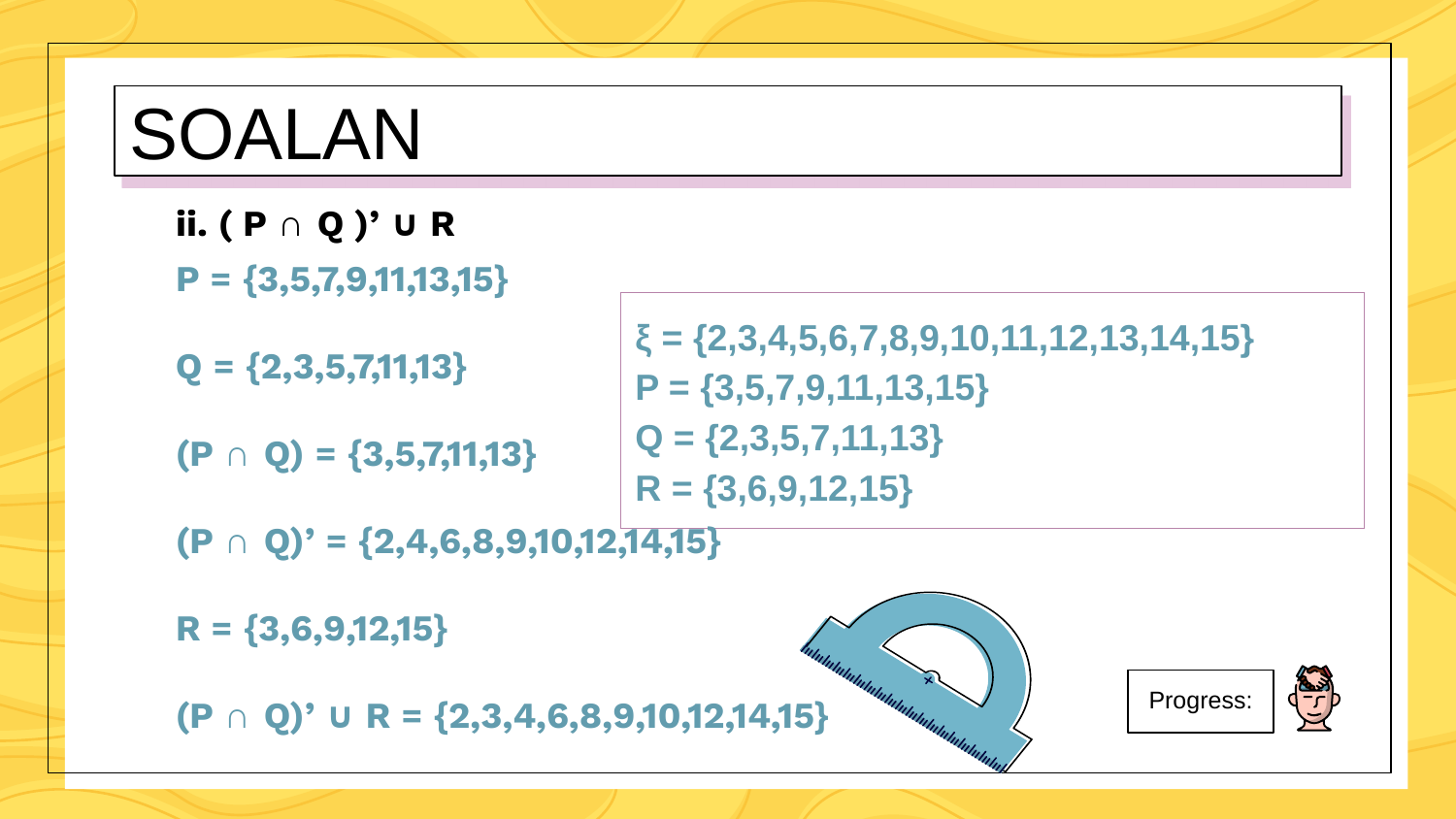

# SOALAN
ii. ( P ∩ Q )’ ∪ R
P = {3,5,7,9,11,13,15}

Q = {2,3,5,7,11,13}

(P ∩ Q) = {3,5,7,11,13}

(P ∩ Q)’ = {2,4,6,8,9,10,12,14,15}

R = {3,6,9,12,15}

(P ∩ Q)’ ∪ R = {2,3,4,6,8,9,10,12,14,15}

ξ = {2,3,4,5,6,7,8,9,10,11,12,13,14,15}
P = {3,5,7,9,11,13,15}
Q = {2,3,5,7,11,13}
R = {3,6,9,12,15}

Progress: